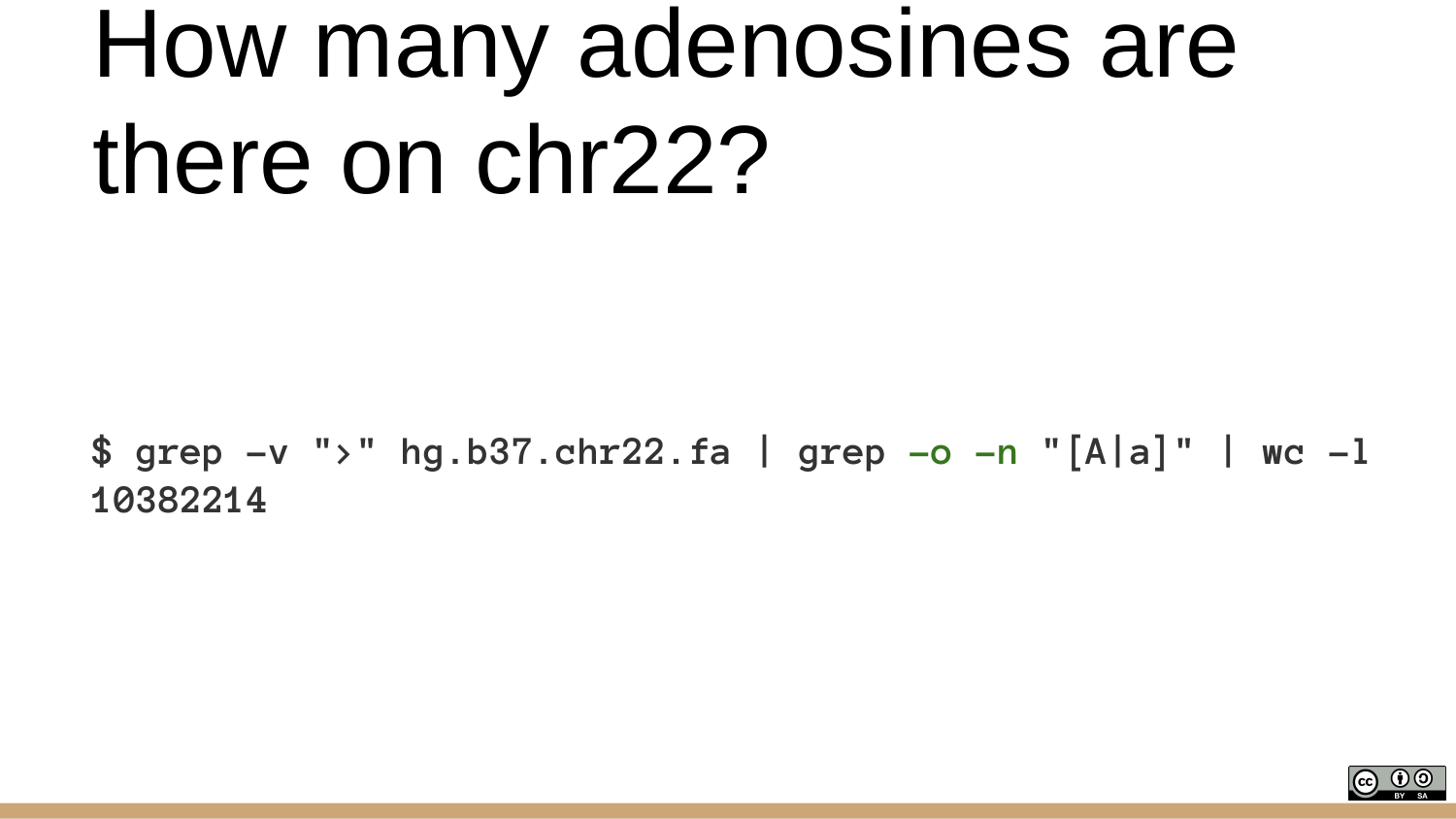

# How many adenosines are there on chr22?

$ grep -v ">" hg.b37.chr22.fa | grep -o -n "[A|a]" | wc -l
10382214